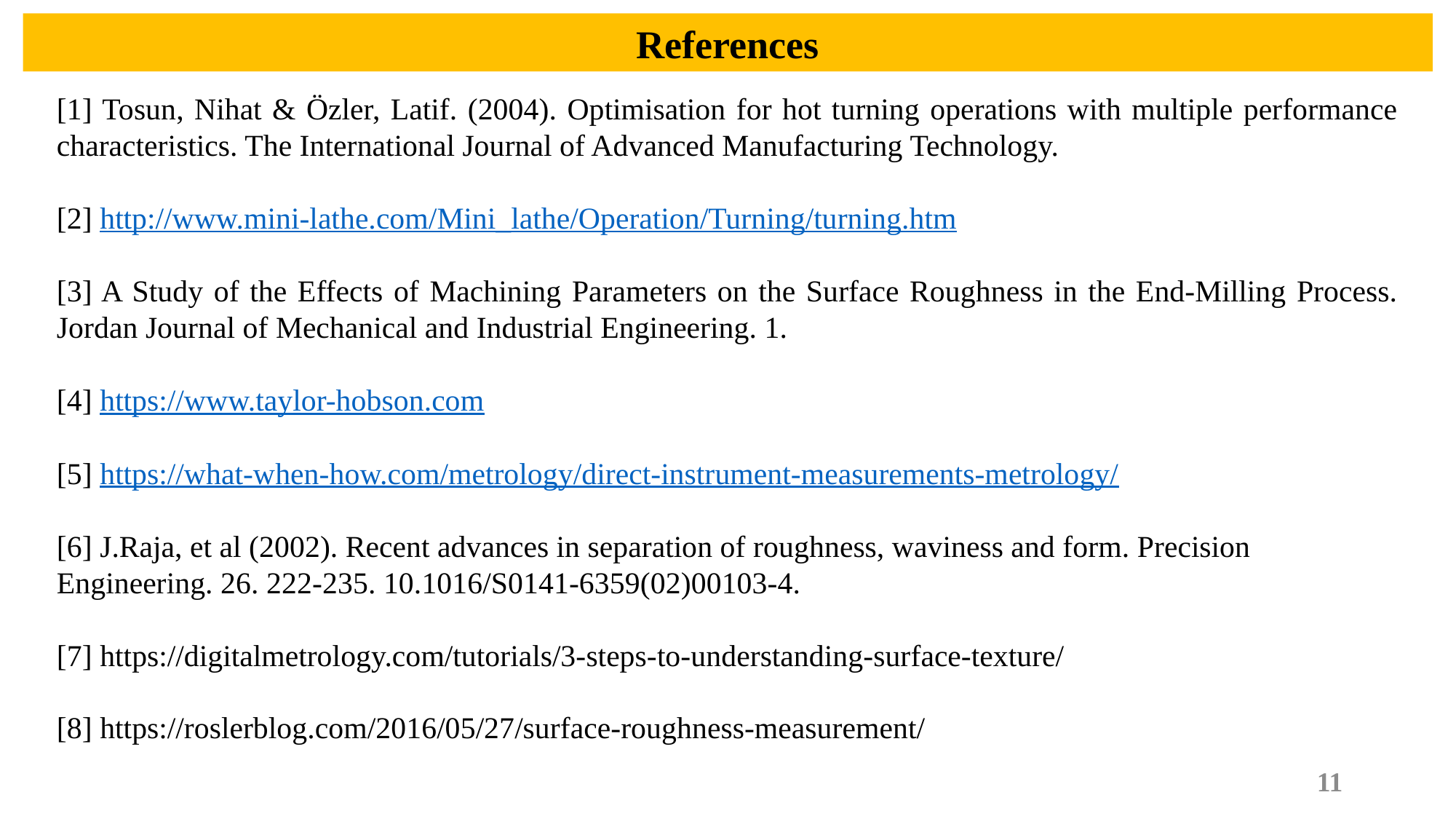

References
[1] Tosun, Nihat & Özler, Latif. (2004). Optimisation for hot turning operations with multiple performance characteristics. The International Journal of Advanced Manufacturing Technology.

[2] http://www.mini-lathe.com/Mini_lathe/Operation/Turning/turning.htm

[3] A Study of the Effects of Machining Parameters on the Surface Roughness in the End-Milling Process. Jordan Journal of Mechanical and Industrial Engineering. 1.

[4] https://www.taylor-hobson.com

[5] https://what-when-how.com/metrology/direct-instrument-measurements-metrology/

[6] J.Raja, et al (2002). Recent advances in separation of roughness, waviness and form. Precision
Engineering. 26. 222-235. 10.1016/S0141-6359(02)00103-4.

[7] https://digitalmetrology.com/tutorials/3-steps-to-understanding-surface-texture/

[8] https://roslerblog.com/2016/05/27/surface-roughness-measurement/
11